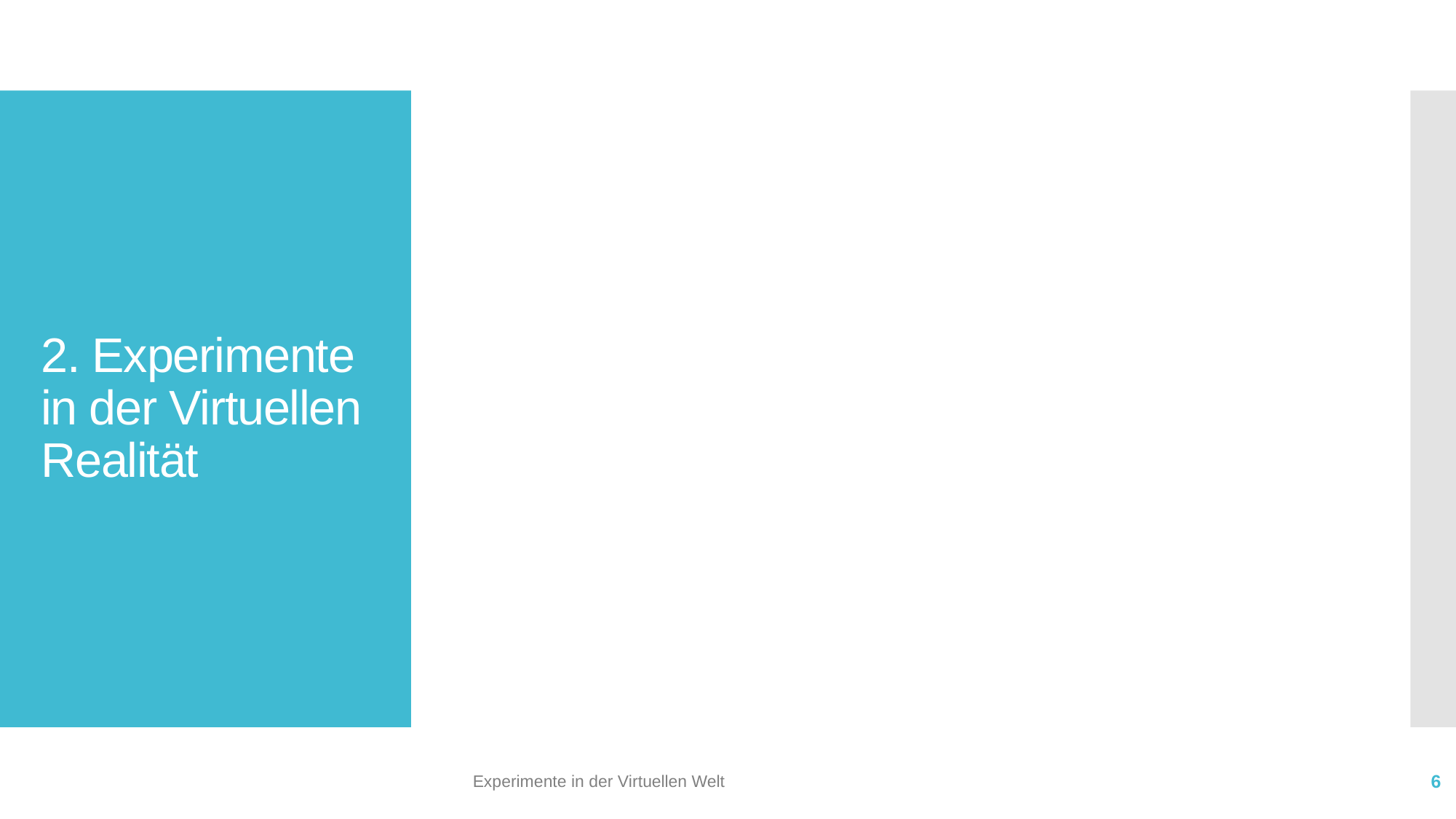

# 2. Experimente in der Virtuellen Realität
Experimente in der Virtuellen Welt
6